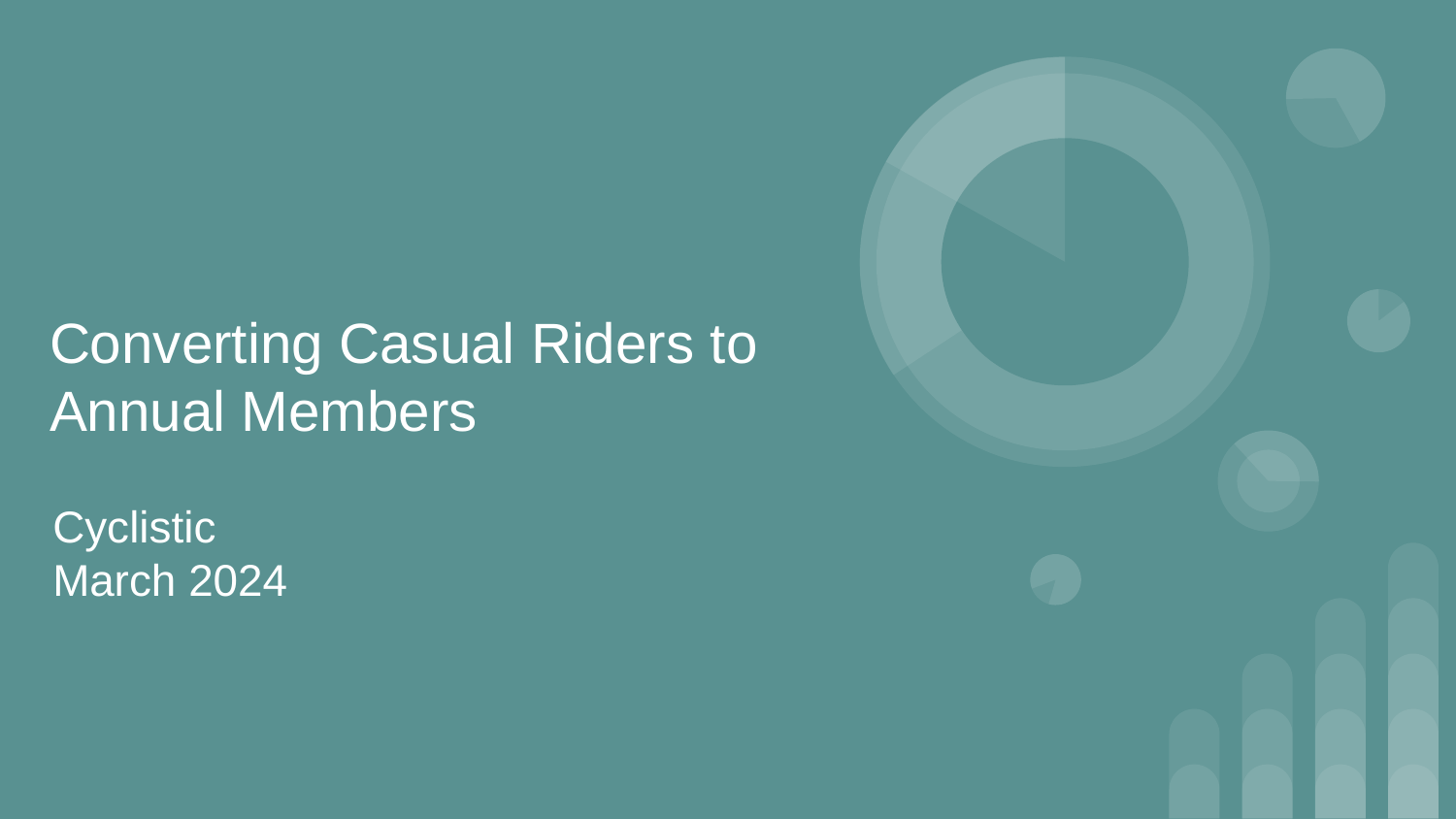

Converting Casual Riders to Annual Members

Cyclistic
March 2024